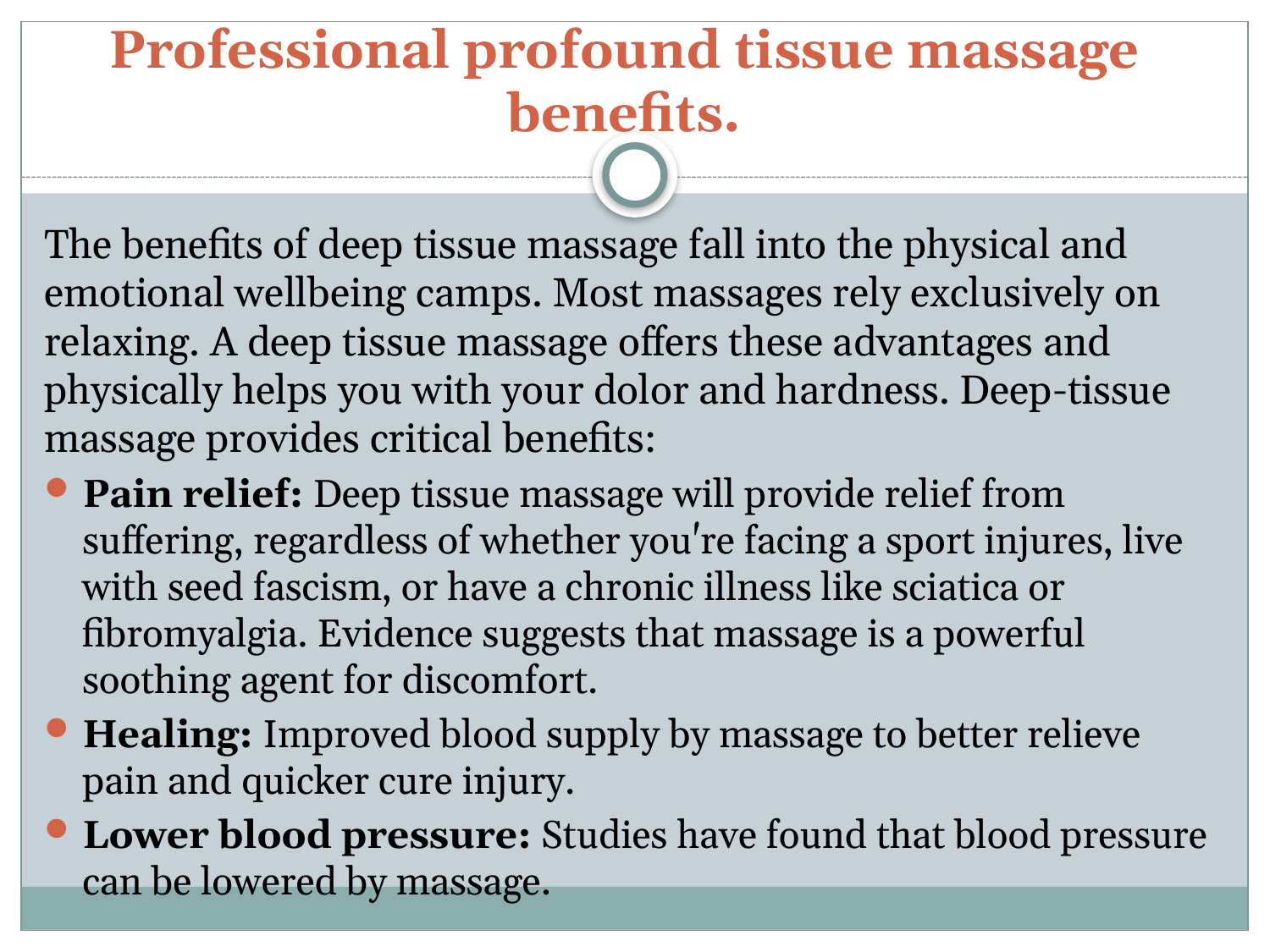

# Professional profound tissue massage benefits.
The benefits of deep tissue massage fall into the physical and emotional wellbeing camps. Most massages rely exclusively on relaxing. A deep tissue massage offers these advantages and physically helps you with your dolor and hardness. Deep-tissue massage provides critical benefits:
Pain relief: Deep tissue massage will provide relief from suffering, regardless of whether you're facing a sport injures, live with seed fascism, or have a chronic illness like sciatica or fibromyalgia. Evidence suggests that massage is a powerful soothing agent for discomfort.
Healing: Improved blood supply by massage to better relieve pain and quicker cure injury.
Lower blood pressure: Studies have found that blood pressure can be lowered by massage.